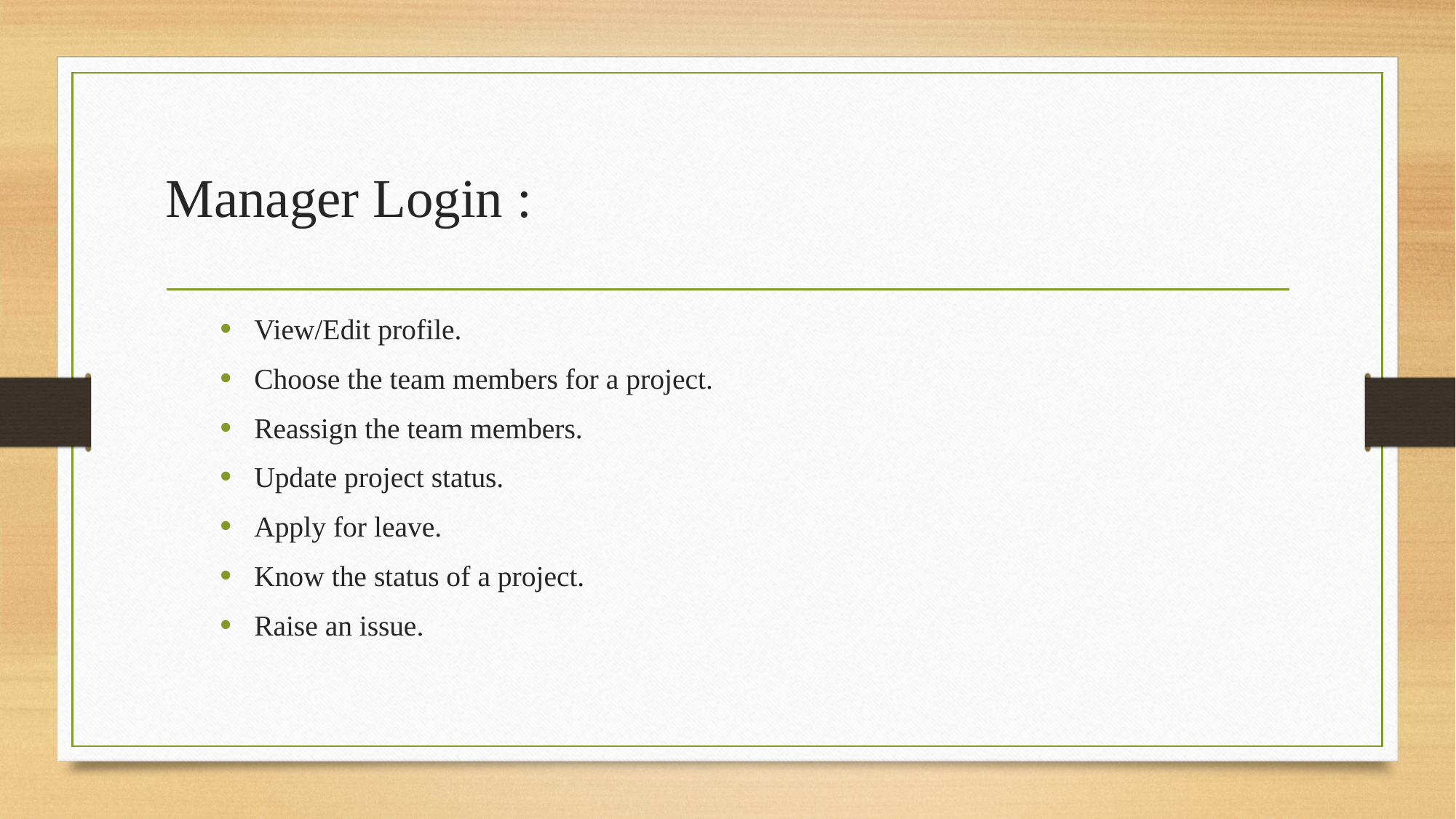

# Manager Login :
View/Edit profile.
Choose the team members for a project.
Reassign the team members.
Update project status.
Apply for leave.
Know the status of a project.
Raise an issue.